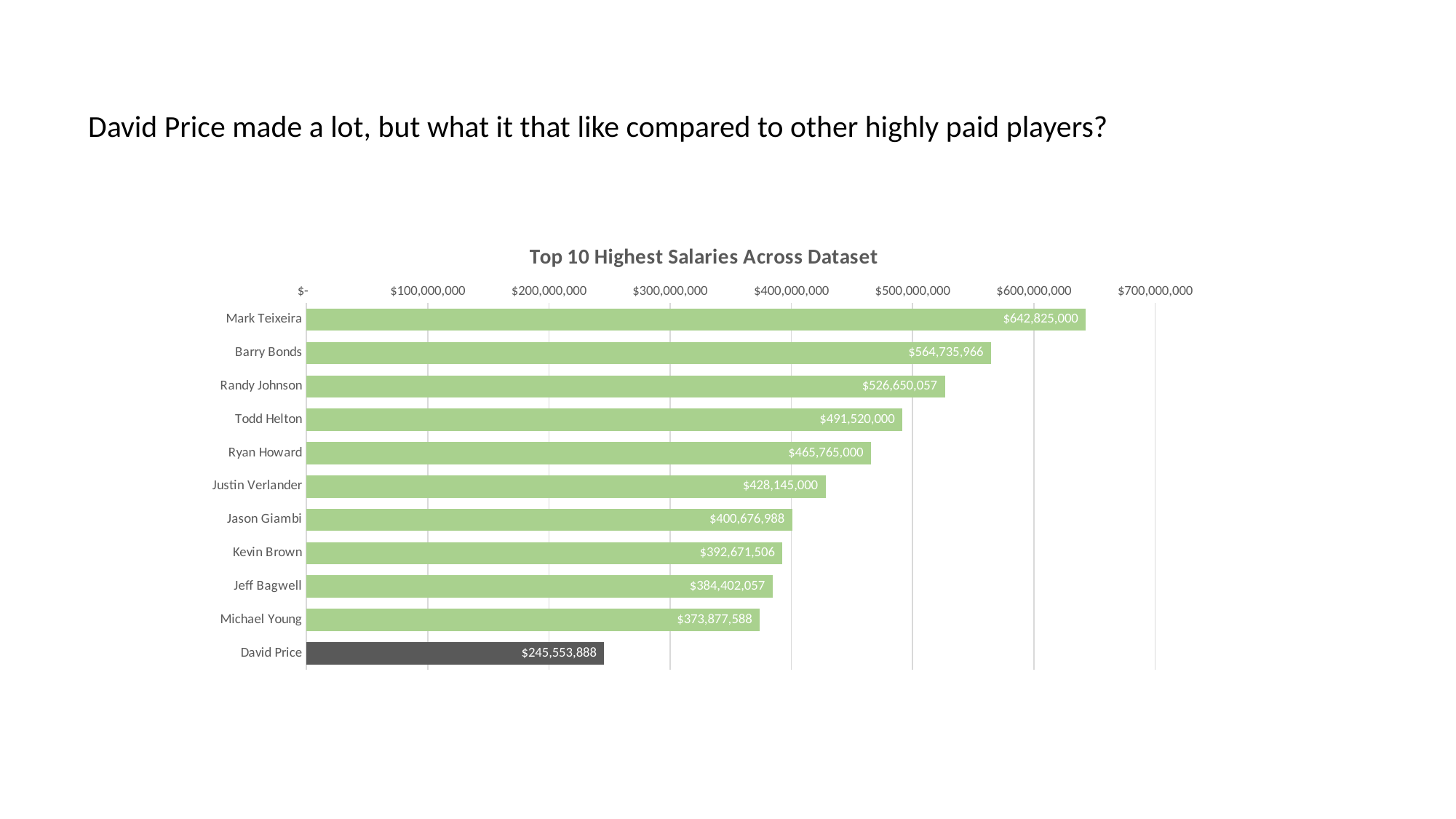

David Price made a lot, but what it that like compared to other highly paid players?

### Chart: Top 10 Highest Salaries Across Dataset

| Category |  Total Salary  |
|---|---|
| Mark Teixeira | 642825000.0 |
| Barry Bonds | 564735966.0 |
| Randy Johnson | 526650057.0 |
| Todd Helton | 491520000.0 |
| Ryan Howard | 465765000.0 |
| Justin Verlander | 428145000.0 |
| Jason Giambi | 400676988.0 |
| Kevin Brown | 392671506.0 |
| Jeff Bagwell | 384402057.0 |
| Michael Young | 373877588.0 |
| David Price | 245553888.0 |